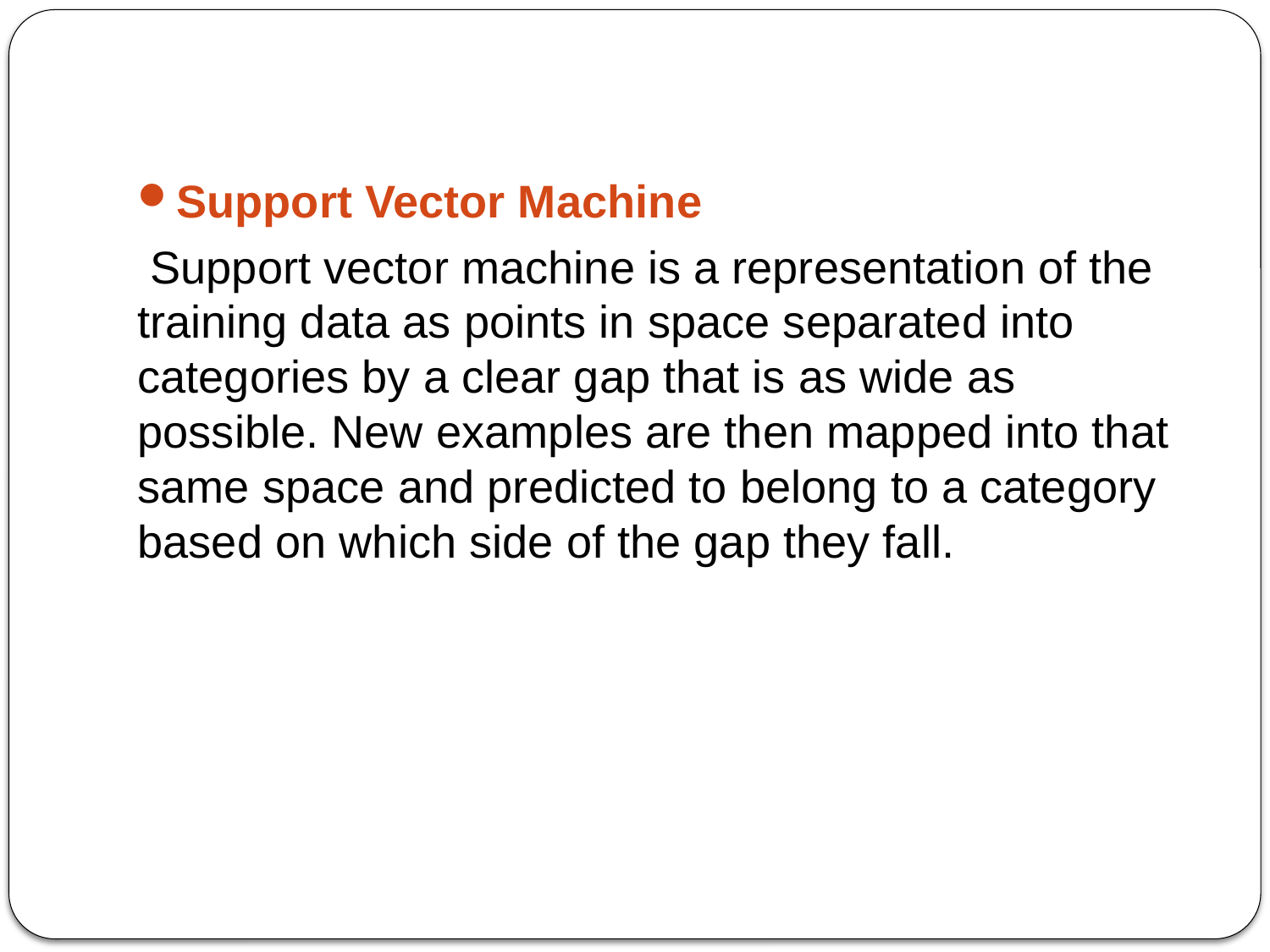

Support Vector Machine
 Support vector machine is a representation of the training data as points in space separated into categories by a clear gap that is as wide as possible. New examples are then mapped into that same space and predicted to belong to a category based on which side of the gap they fall.